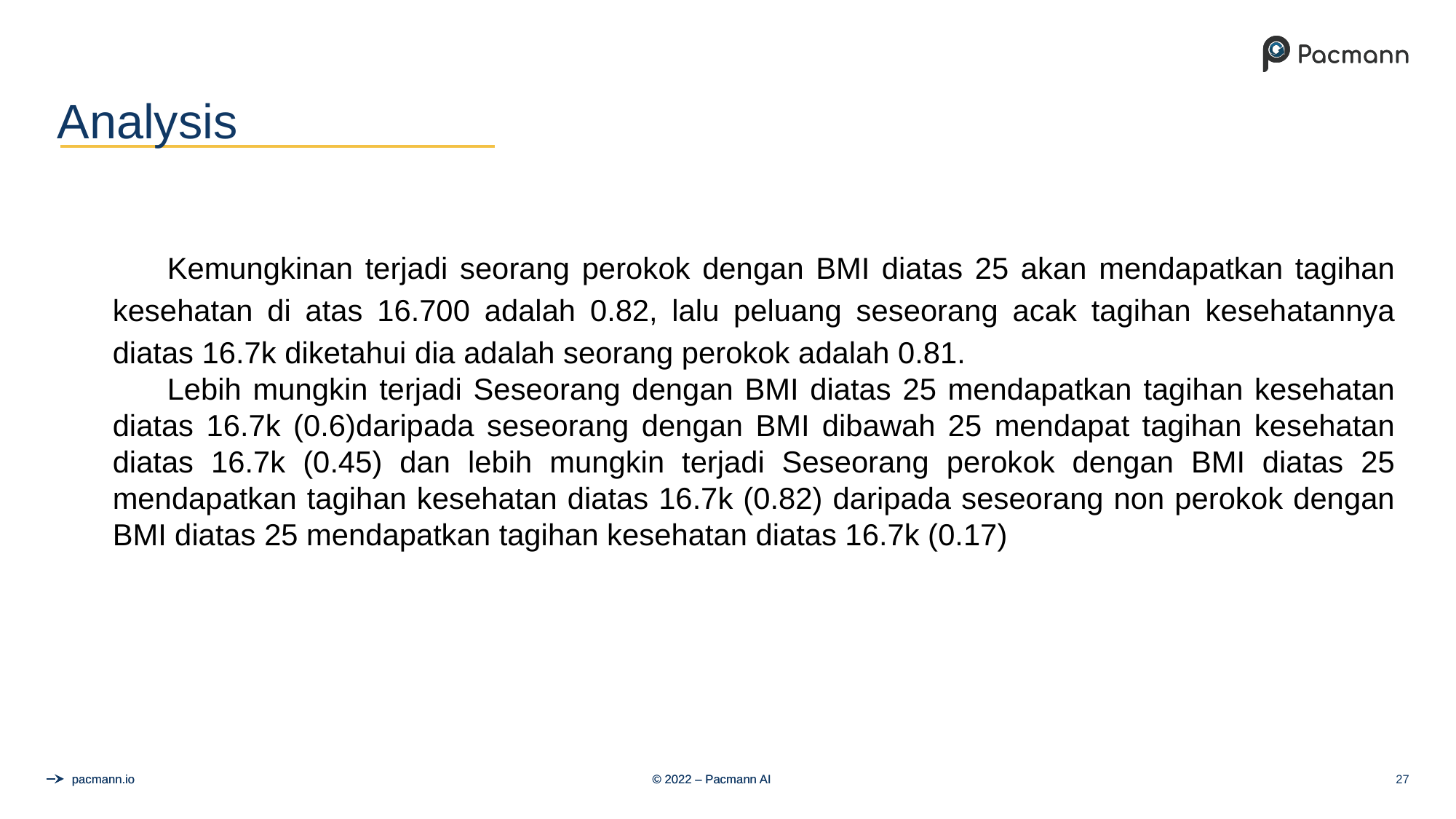

# Analysis

Kemungkinan terjadi seorang perokok dengan BMI diatas 25 akan mendapatkan tagihan kesehatan di atas 16.700 adalah 0.82, lalu peluang seseorang acak tagihan kesehatannya diatas 16.7k diketahui dia adalah seorang perokok adalah 0.81.
Lebih mungkin terjadi Seseorang dengan BMI diatas 25 mendapatkan tagihan kesehatan diatas 16.7k (0.6)daripada seseorang dengan BMI dibawah 25 mendapat tagihan kesehatan diatas 16.7k (0.45) dan lebih mungkin terjadi Seseorang perokok dengan BMI diatas 25 mendapatkan tagihan kesehatan diatas 16.7k (0.82) daripada seseorang non perokok dengan BMI diatas 25 mendapatkan tagihan kesehatan diatas 16.7k (0.17)